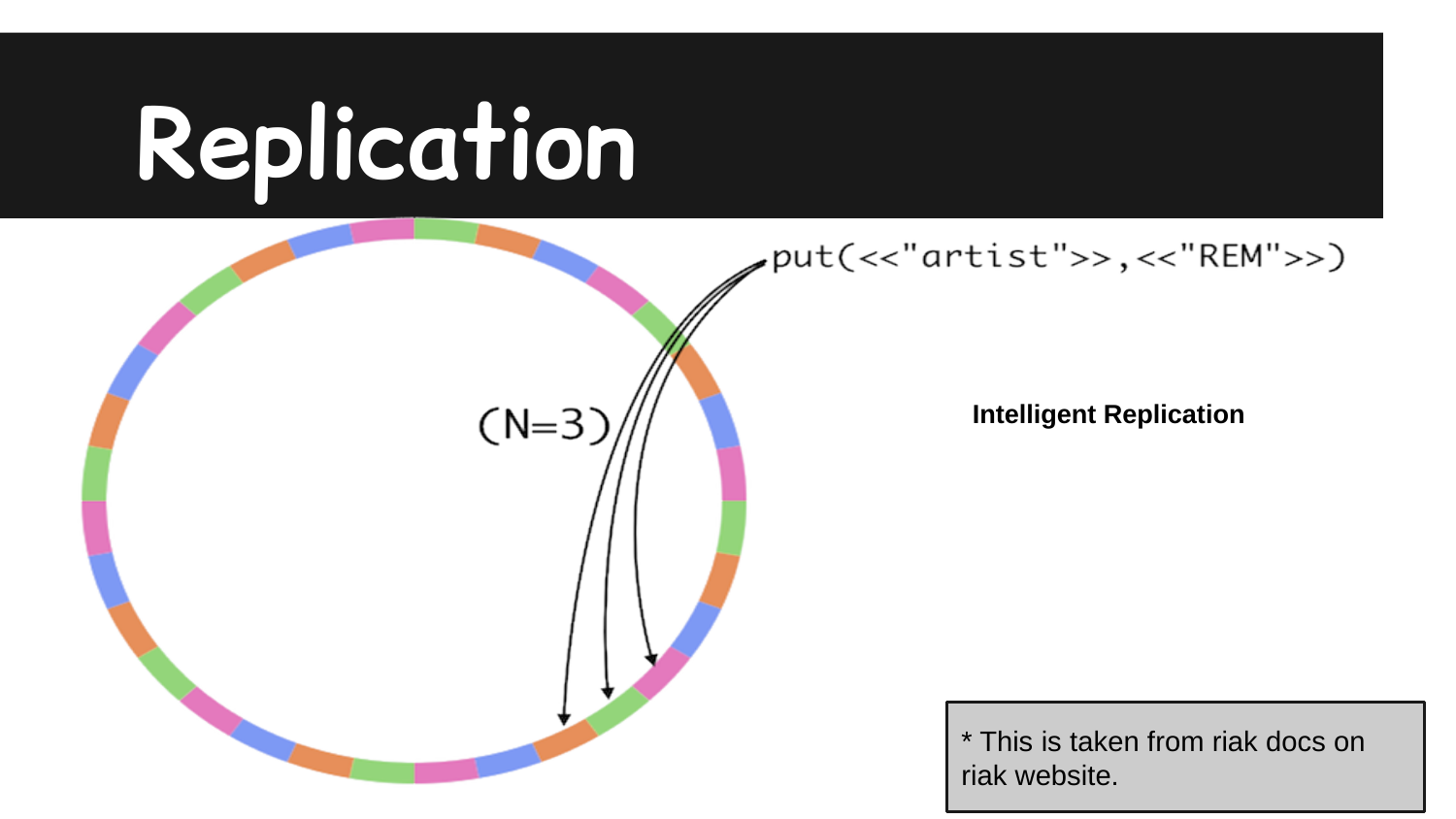

# Replication
Intelligent Replication

* This is taken from riak docs on riak website.